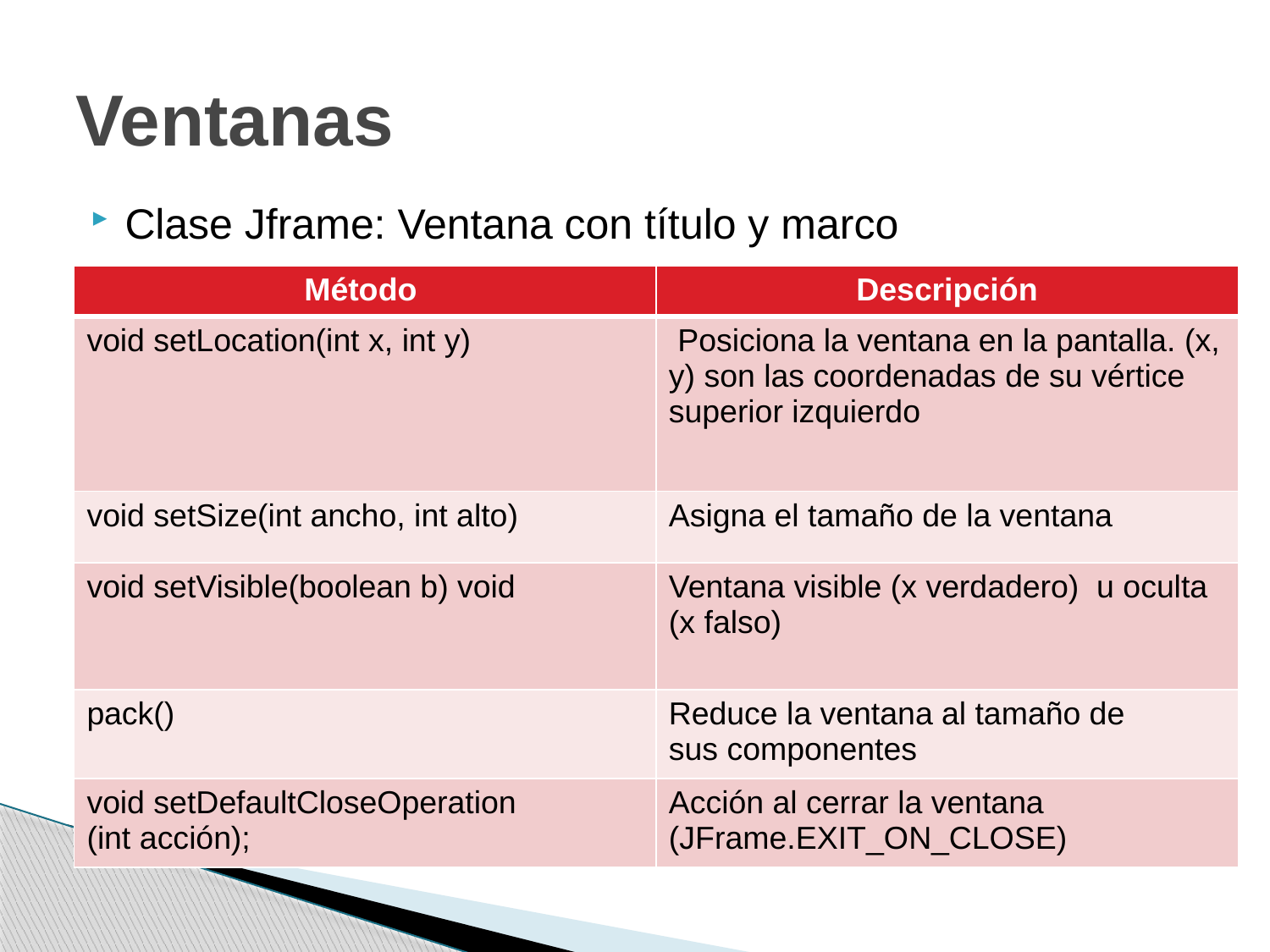

# Ventanas
Clase Jframe: Ventana con título y marco
| Método | Descripción |
| --- | --- |
| void setLocation(int x, int y) | Posiciona la ventana en la pantalla. (x, y) son las coordenadas de su vértice superior izquierdo |
| void setSize(int ancho, int alto) | Asigna el tamaño de la ventana |
| void setVisible(boolean b) void | Ventana visible (x verdadero) u oculta (x falso) |
| pack() | Reduce la ventana al tamaño de sus componentes |
| void setDefaultCloseOperation (int acción); | Acción al cerrar la ventana (JFrame.EXIT\_ON\_CLOSE) |